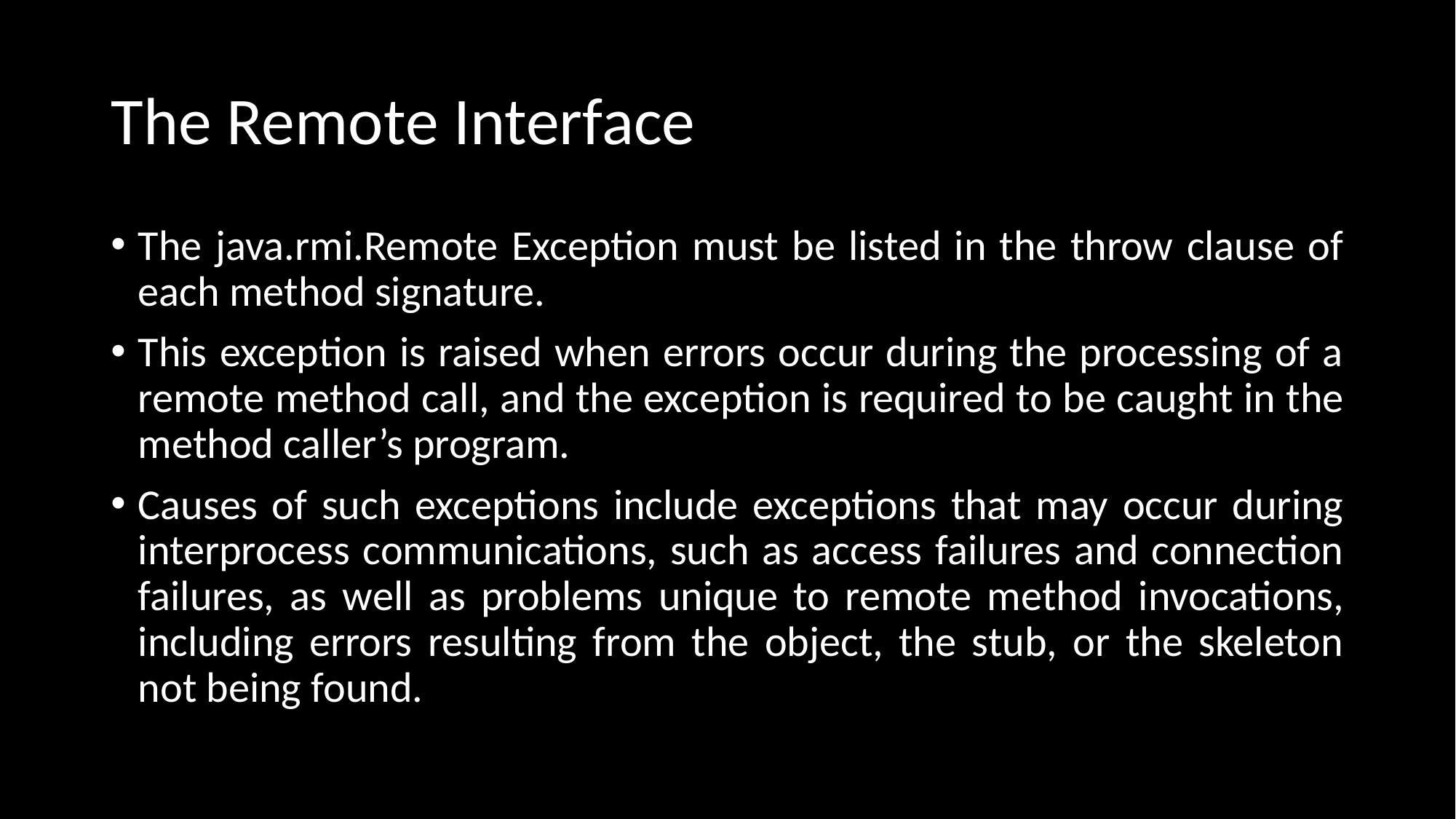

# The Remote Interface
The java.rmi.Remote Exception must be listed in the throw clause of each method signature.
This exception is raised when errors occur during the processing of a remote method call, and the exception is required to be caught in the method caller’s program.
Causes of such exceptions include exceptions that may occur during interprocess communications, such as access failures and connection failures, as well as problems unique to remote method invocations, including errors resulting from the object, the stub, or the skeleton not being found.